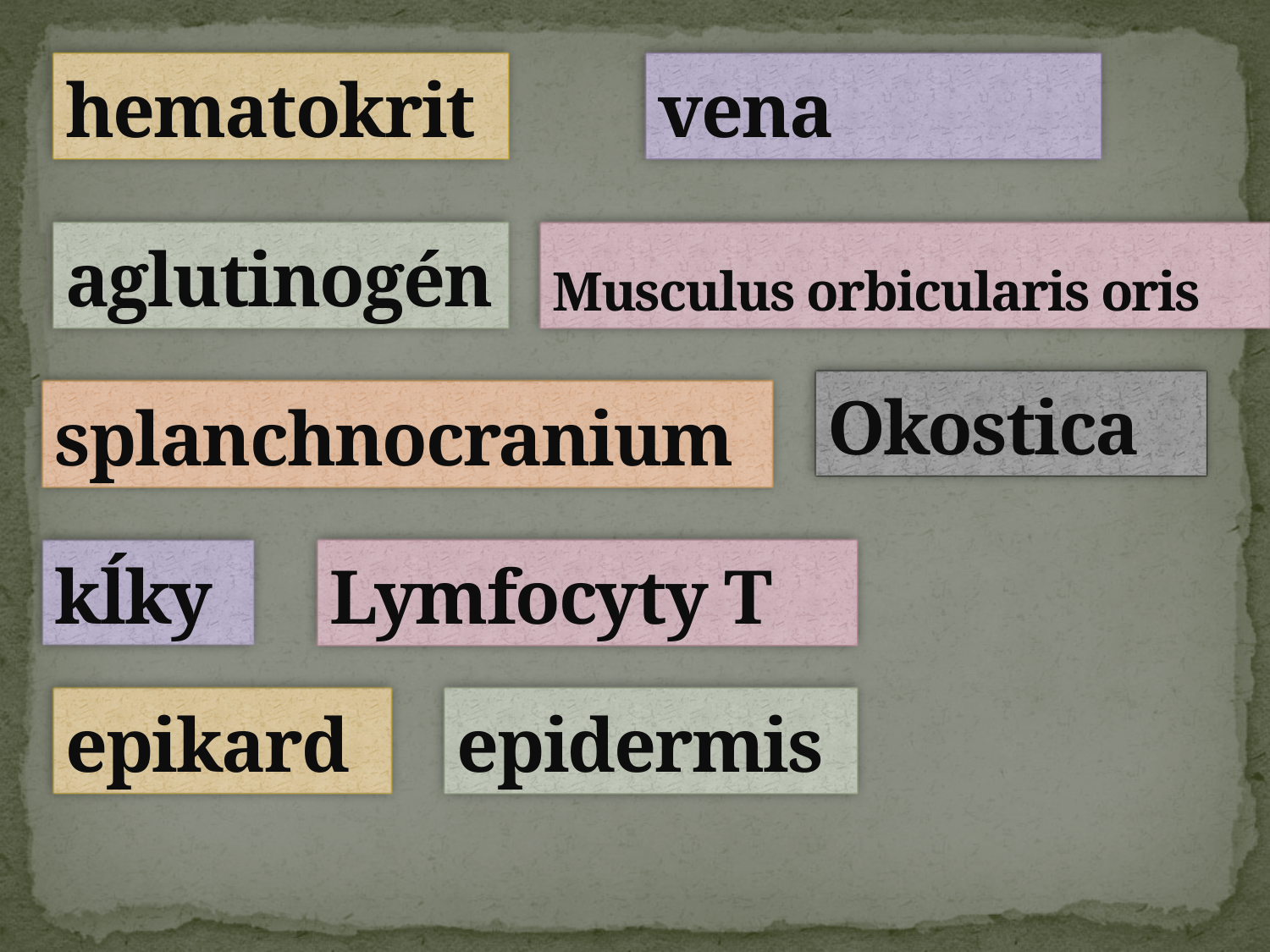

#
hematokrit
vena

aglutinogén
Musculus orbicularis oris
Okostica
splanchnocranium
kĺky
Lymfocyty T
epikard
epidermis